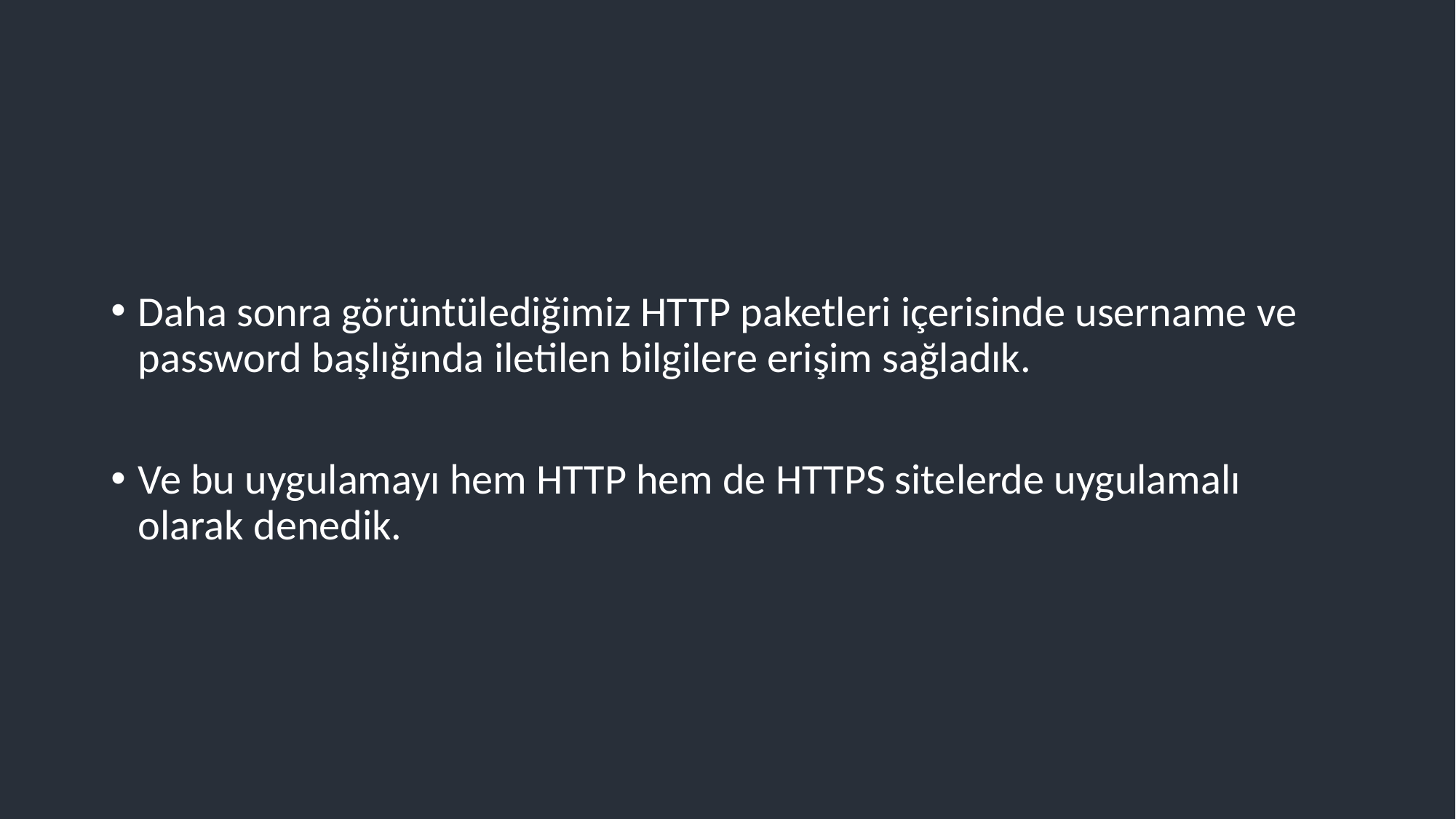

Daha sonra görüntülediğimiz HTTP paketleri içerisinde username ve password başlığında iletilen bilgilere erişim sağladık.

Ve bu uygulamayı hem HTTP hem de HTTPS sitelerde uygulamalı olarak denedik.